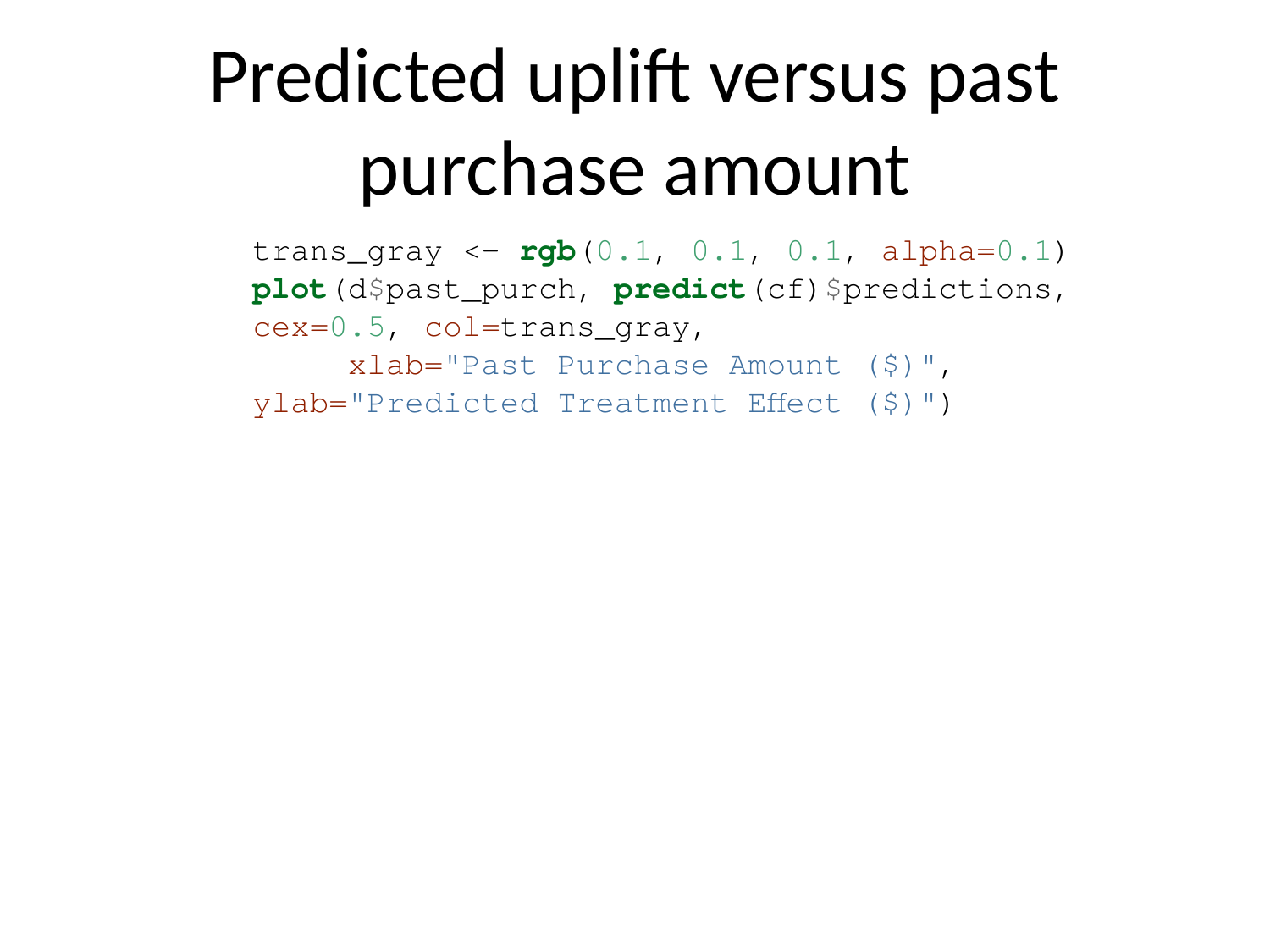

# Predicted uplift versus past purchase amount
trans_gray <- rgb(0.1, 0.1, 0.1, alpha=0.1)
plot(d$past_purch, predict(cf)$predictions, cex=0.5, col=trans_gray,
     xlab="Past Purchase Amount ($)", ylab="Predicted Treatment Effect ($)")